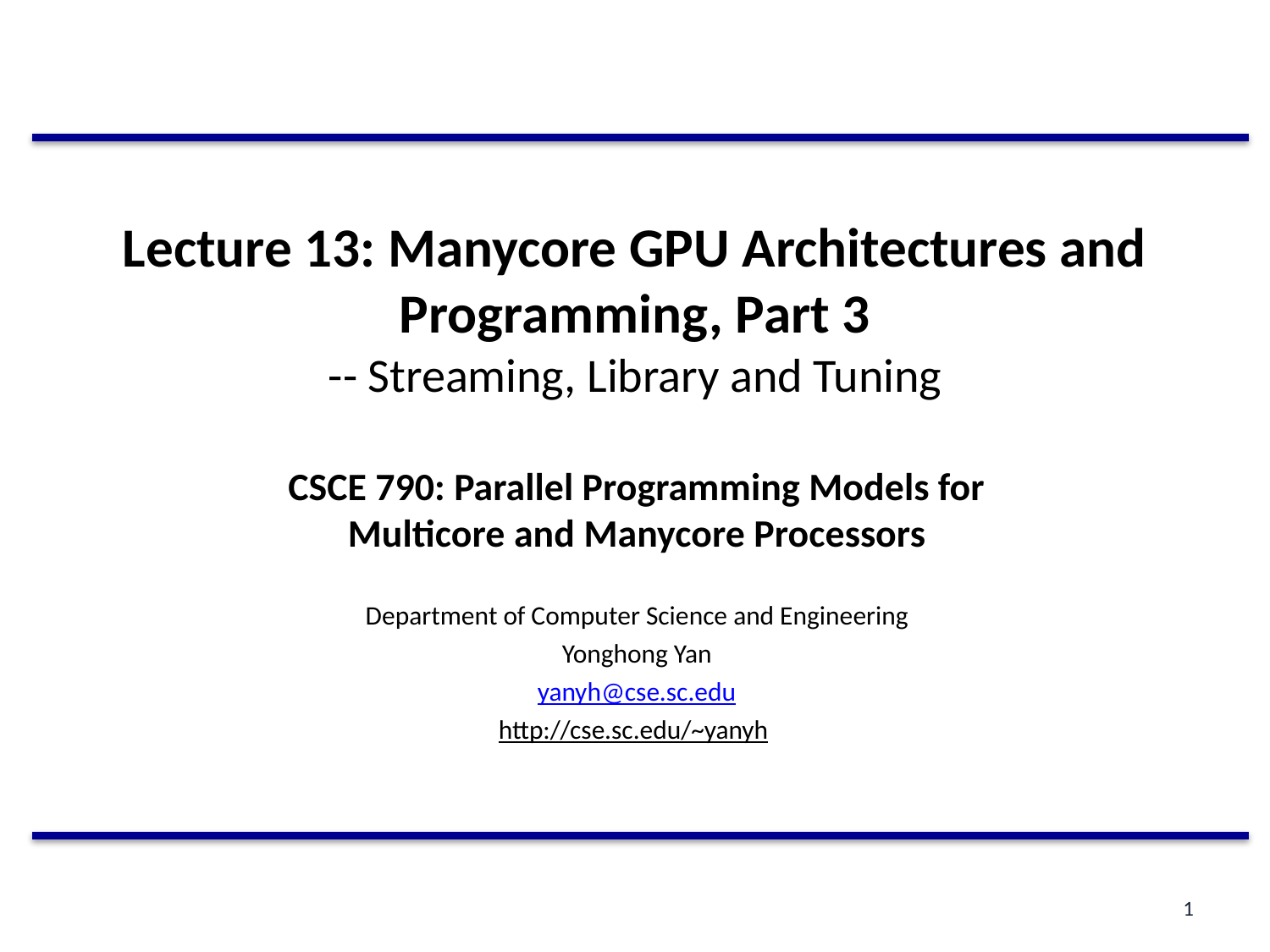

# Lecture 13: Manycore GPU Architectures and Programming, Part 3 -- Streaming, Library and Tuning
CSCE 790: Parallel Programming Models for Multicore and Manycore Processors

Department of Computer Science and Engineering
Yonghong Yan
yanyh@cse.sc.edu
http://cse.sc.edu/~yanyh
1